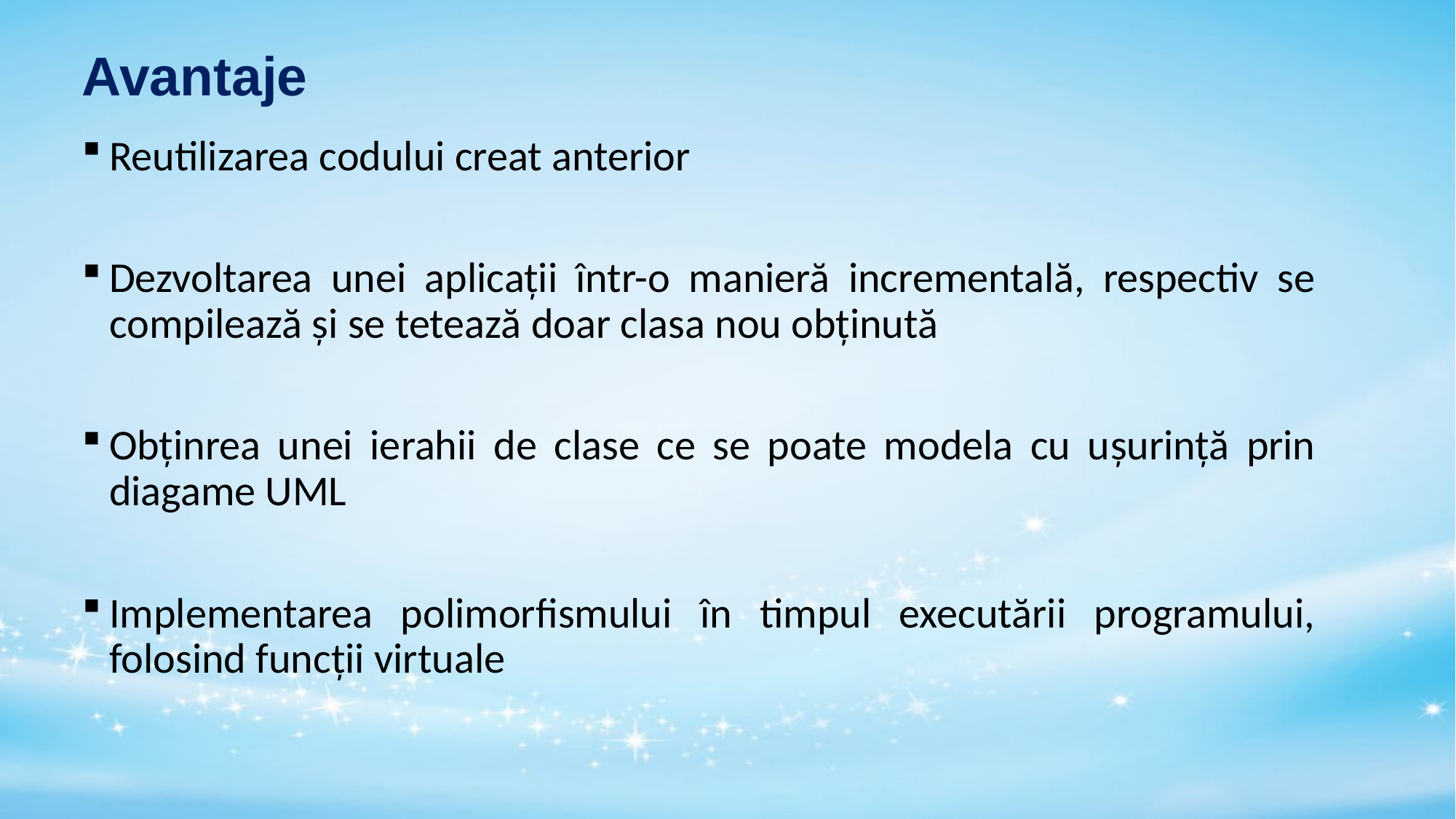

# Avantaje
Reutilizarea codului creat anterior

Dezvoltarea unei aplicații într-o manieră incrementală, respectiv se compilează și se tetează doar clasa nou obținută

Obținrea unei ierahii de clase ce se poate modela cu ușurință prin diagame UML

Implementarea polimorfismului în timpul executării programului, folosind funcții virtuale